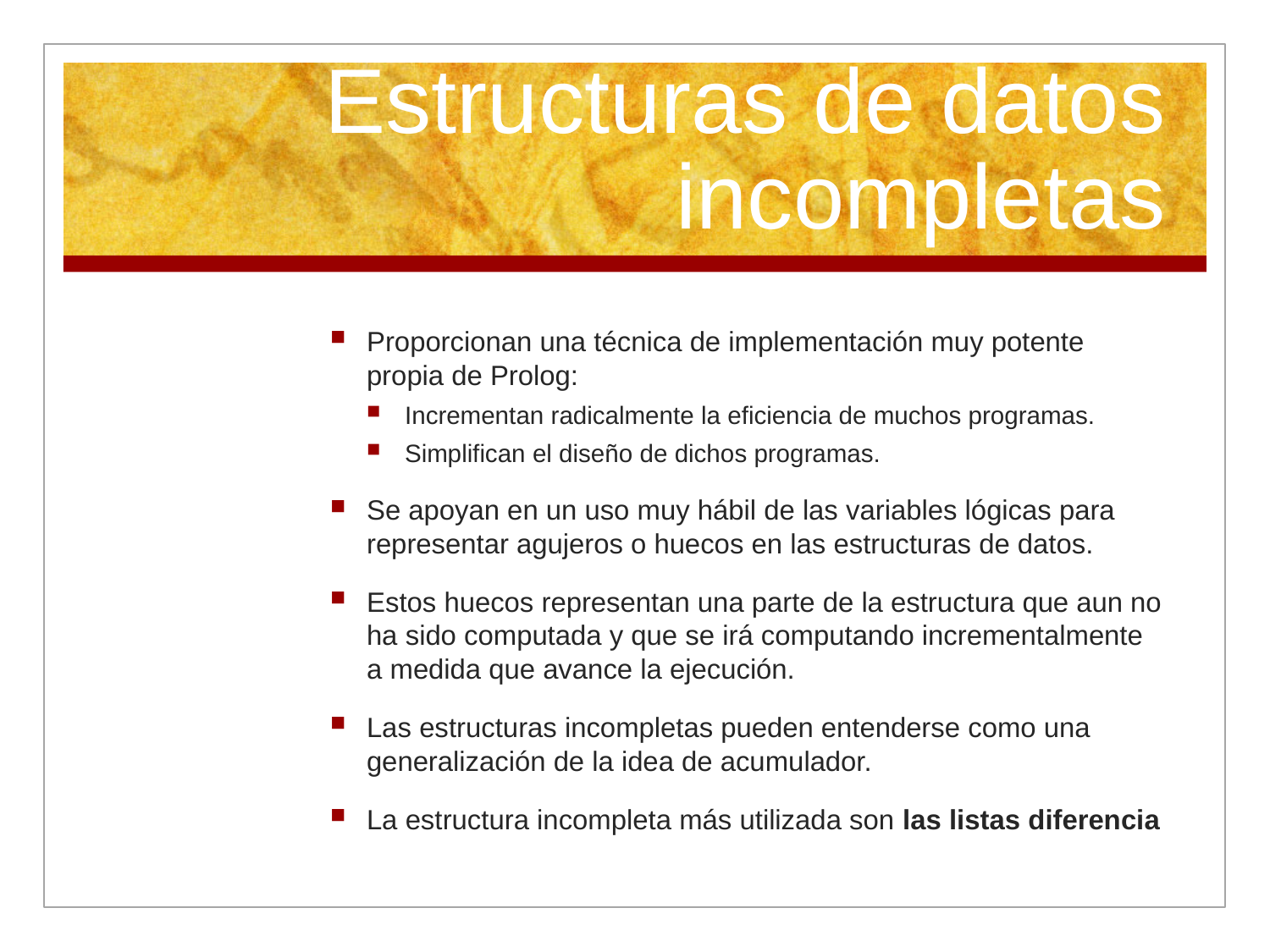

# Estructuras de datos incompletas
Proporcionan una técnica de implementación muy potente propia de Prolog:
Incrementan radicalmente la eficiencia de muchos programas.
Simplifican el diseño de dichos programas.
Se apoyan en un uso muy hábil de las variables lógicas para representar agujeros o huecos en las estructuras de datos.
Estos huecos representan una parte de la estructura que aun no ha sido computada y que se irá computando incrementalmente a medida que avance la ejecución.
Las estructuras incompletas pueden entenderse como una generalización de la idea de acumulador.
La estructura incompleta más utilizada son las listas diferencia